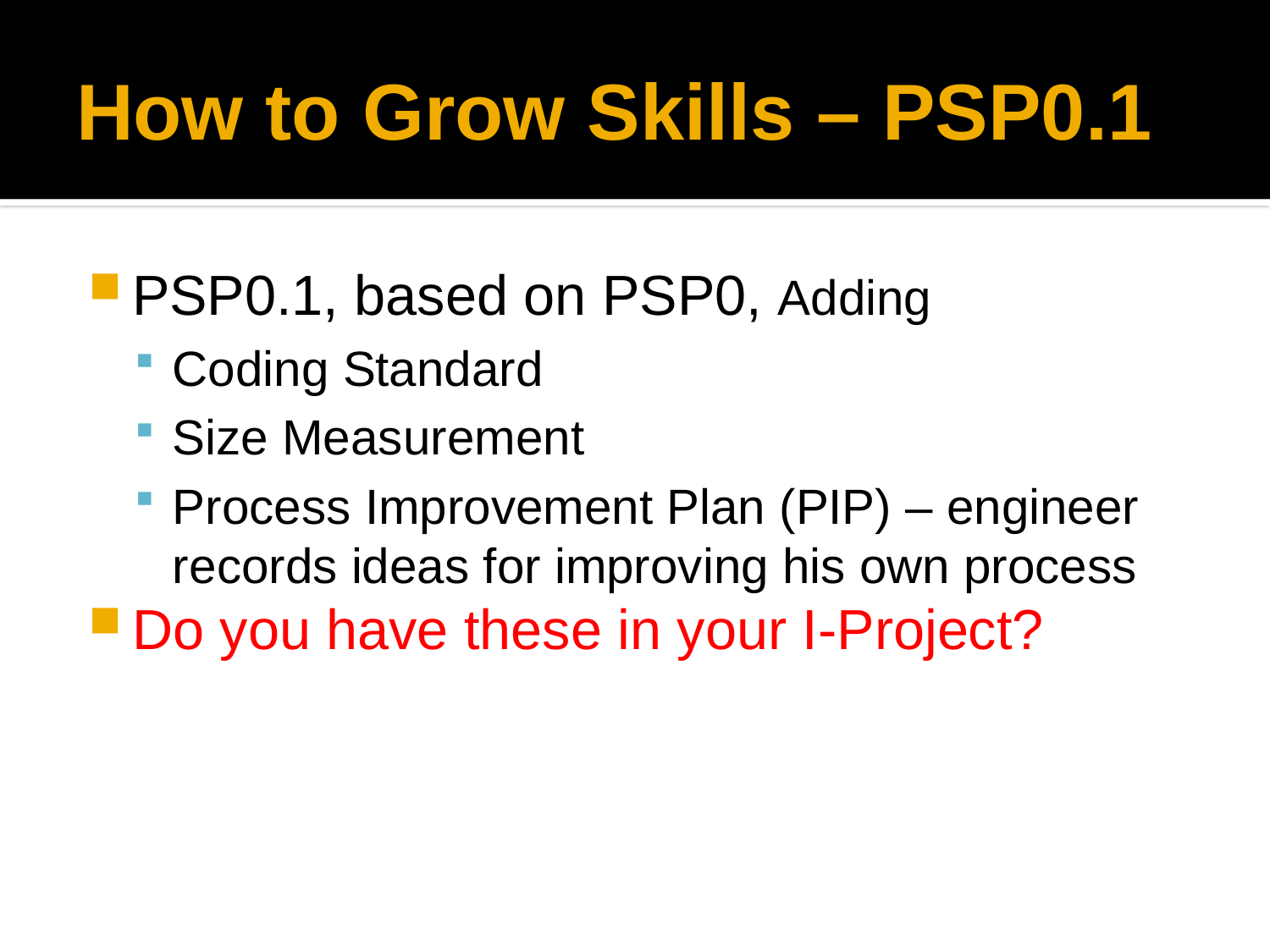

# How to Grow Skills – PSP0.1
PSP0.1, based on PSP0, Adding
Coding Standard
Size Measurement
Process Improvement Plan (PIP) – engineer records ideas for improving his own process
Do you have these in your I-Project?